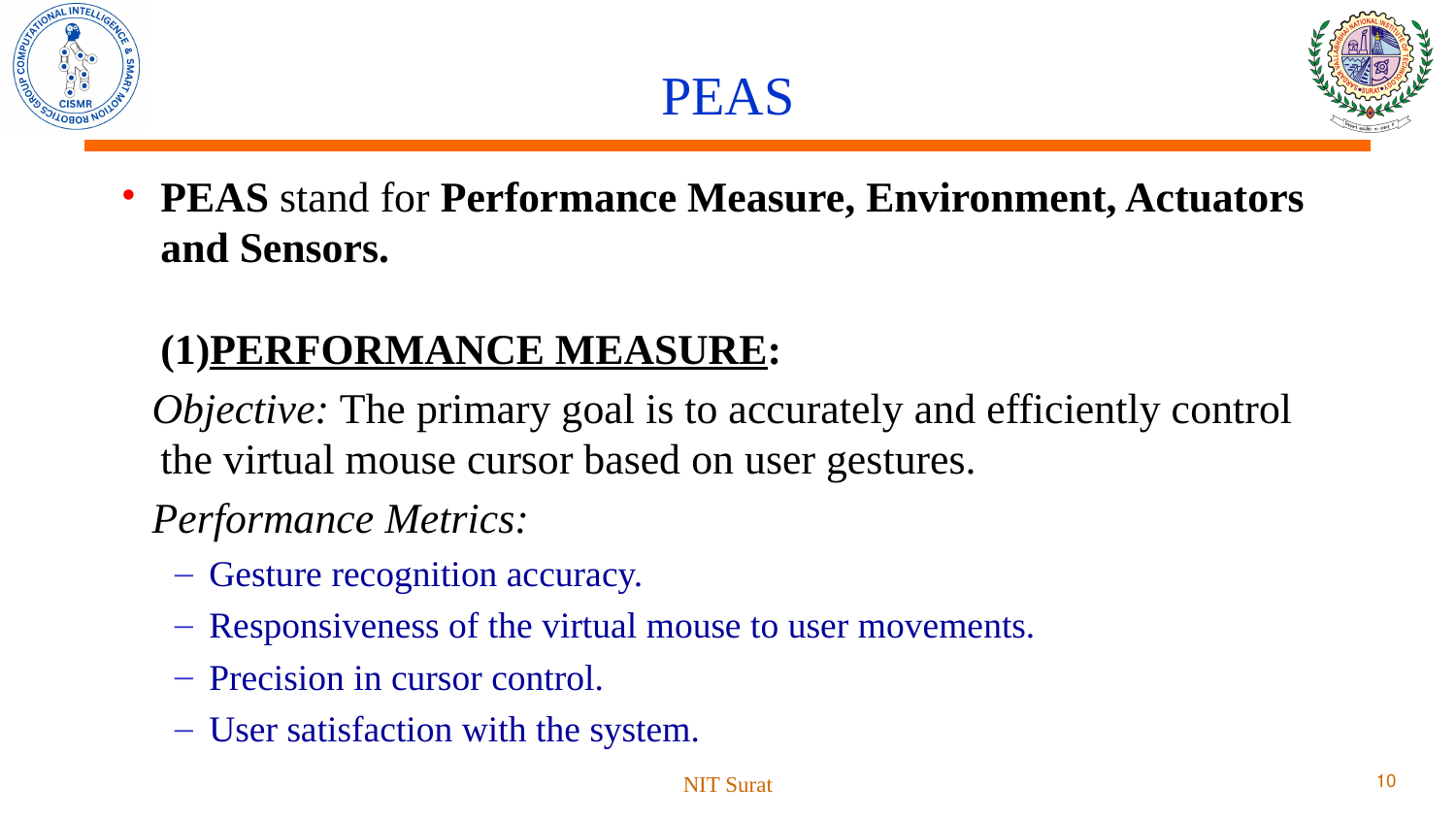

# PEAS
PEAS stand for Performance Measure, Environment, Actuators and Sensors.
(1)PERFORMANCE MEASURE:
   Objective: The primary goal is to accurately and efficiently control the virtual mouse cursor based on user gestures.
   Performance Metrics:
Gesture recognition accuracy.
Responsiveness of the virtual mouse to user movements.
Precision in cursor control.
User satisfaction with the system.

NIT Surat
10